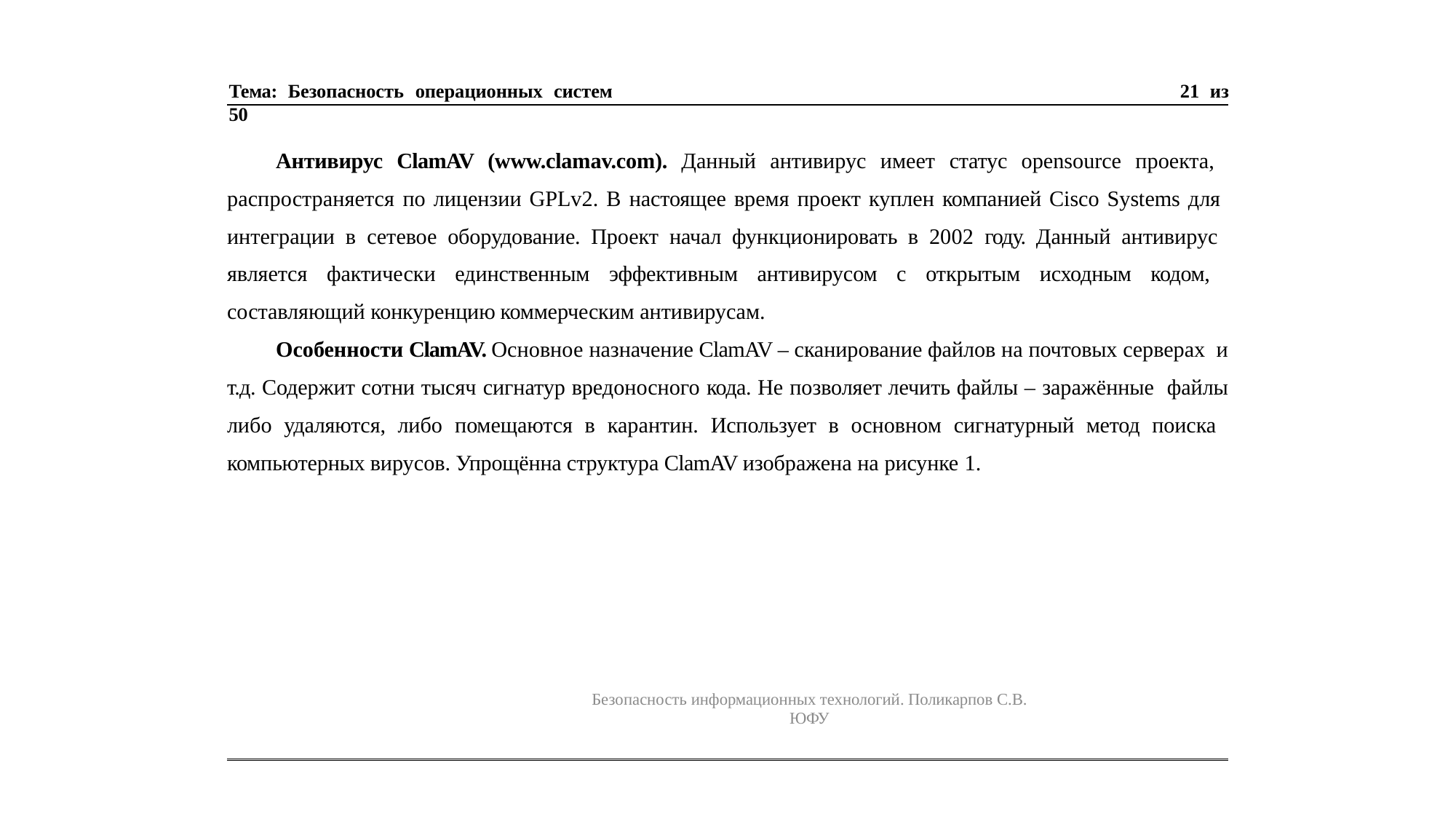

Тема: Безопасность операционных систем	21 из 50
Антивирус ClamAV (www.clamav.com). Данный антивирус имеет статус opensource проекта,  распространяется по лицензии GPLv2. В настоящее время проект куплен компанией Cisco Systems для  интеграции в сетевое оборудование. Проект начал функционировать в 2002 году. Данный антивирус  является фактически единственным эффективным антивирусом с открытым исходным кодом,  составляющий конкуренцию коммерческим антивирусам.
Особенности ClamAV. Основное назначение ClamAV – сканирование файлов на почтовых серверах  и т.д. Содержит сотни тысяч сигнатур вредоносного кода. Не позволяет лечить файлы – заражённые  файлы либо удаляются, либо помещаются в карантин. Использует в основном сигнатурный метод поиска  компьютерных вирусов. Упрощённа структура ClamAV изображена на рисунке 1.

Безопасность информационных технологий. Поликарпов С.В. ЮФУ